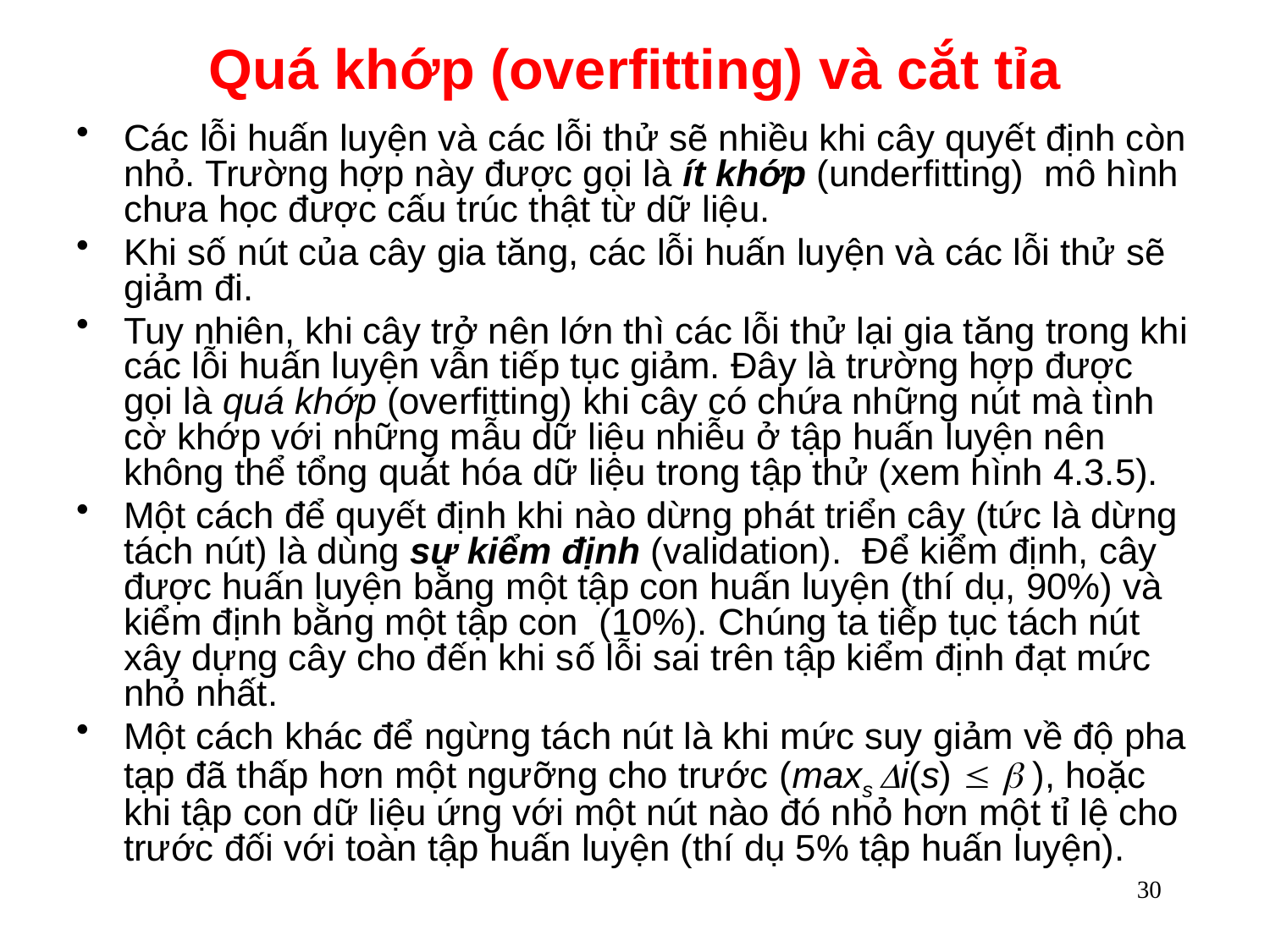

# Quá khớp (overfitting) và cắt tỉa
Các lỗi huấn luyện và các lỗi thử sẽ nhiều khi cây quyết định còn nhỏ. Trường hợp này được gọi là ít khớp (underfitting)  mô hình chưa học được cấu trúc thật từ dữ liệu.
Khi số nút của cây gia tăng, các lỗi huấn luyện và các lỗi thử sẽ giảm đi.
Tuy nhiên, khi cây trở nên lớn thì các lỗi thử lại gia tăng trong khi các lỗi huấn luyện vẫn tiếp tục giảm. Đây là trường hợp được gọi là quá khớp (overfitting) khi cây có chứa những nút mà tình cờ khớp với những mẫu dữ liệu nhiễu ở tập huấn luyện nên không thể tổng quát hóa dữ liệu trong tập thử (xem hình 4.3.5).
Một cách để quyết định khi nào dừng phát triển cây (tức là dừng tách nút) là dùng sự kiểm định (validation).  Để kiểm định, cây được huấn luyện bằng một tập con huấn luyện (thí dụ, 90%) và kiểm định bằng một tập con  (10%). Chúng ta tiếp tục tách nút xây dựng cây cho đến khi số lỗi sai trên tập kiểm định đạt mức nhỏ nhất.
Một cách khác để ngừng tách nút là khi mức suy giảm về độ pha tạp đã thấp hơn một ngưỡng cho trước (maxs Δi(s) ≤ β ), hoặc khi tập con dữ liệu ứng với một nút nào đó nhỏ hơn một tỉ lệ cho trước đối với toàn tập huấn luyện (thí dụ 5% tập huấn luyện).
30